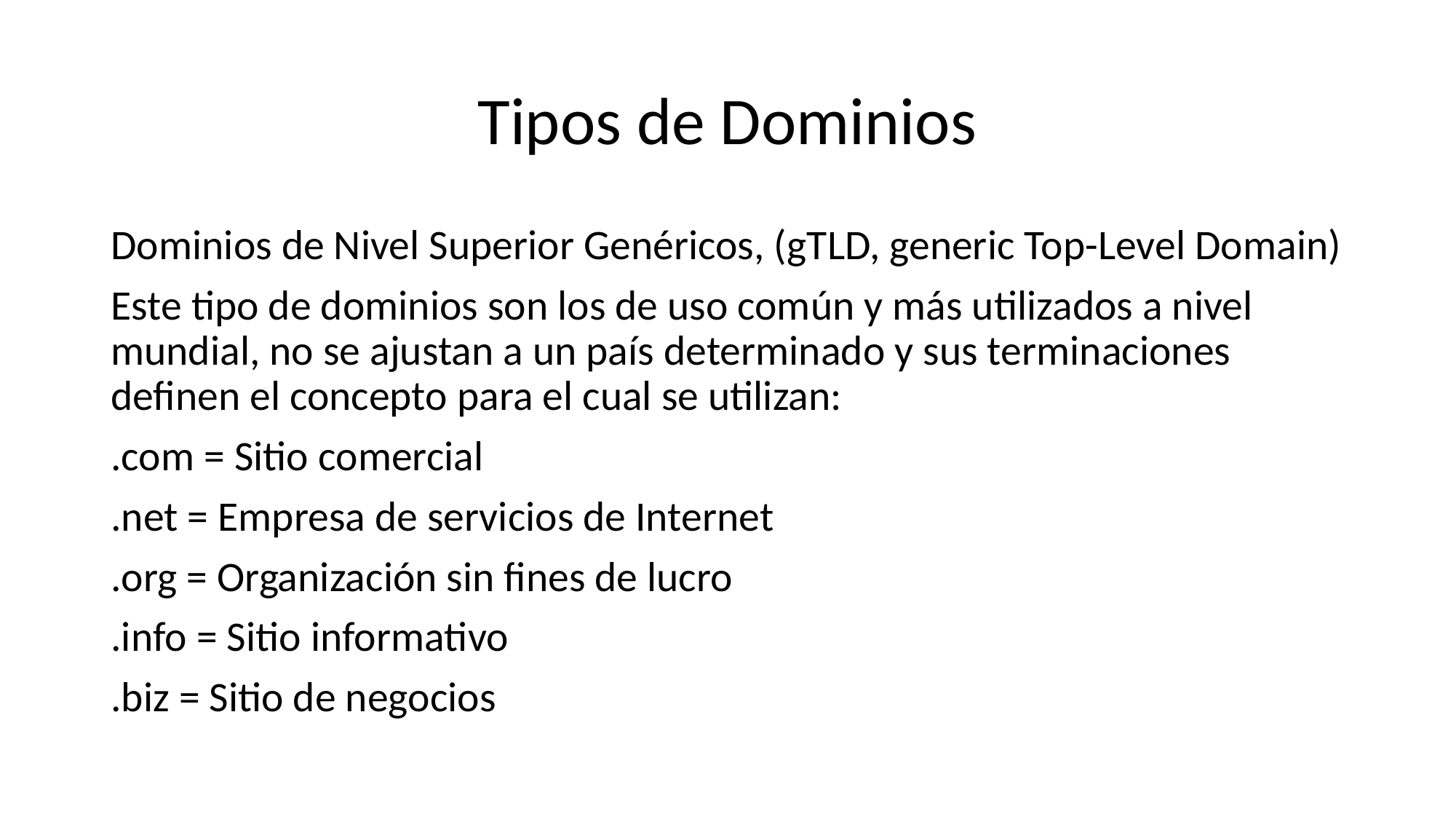

# Tipos de Dominios
Dominios de Nivel Superior Genéricos, (gTLD, generic Top-Level Domain)
Este tipo de dominios son los de uso común y más utilizados a nivel mundial, no se ajustan a un país determinado y sus terminaciones definen el concepto para el cual se utilizan:
.com = Sitio comercial
.net = Empresa de servicios de Internet
.org = Organización sin fines de lucro
.info = Sitio informativo
.biz = Sitio de negocios